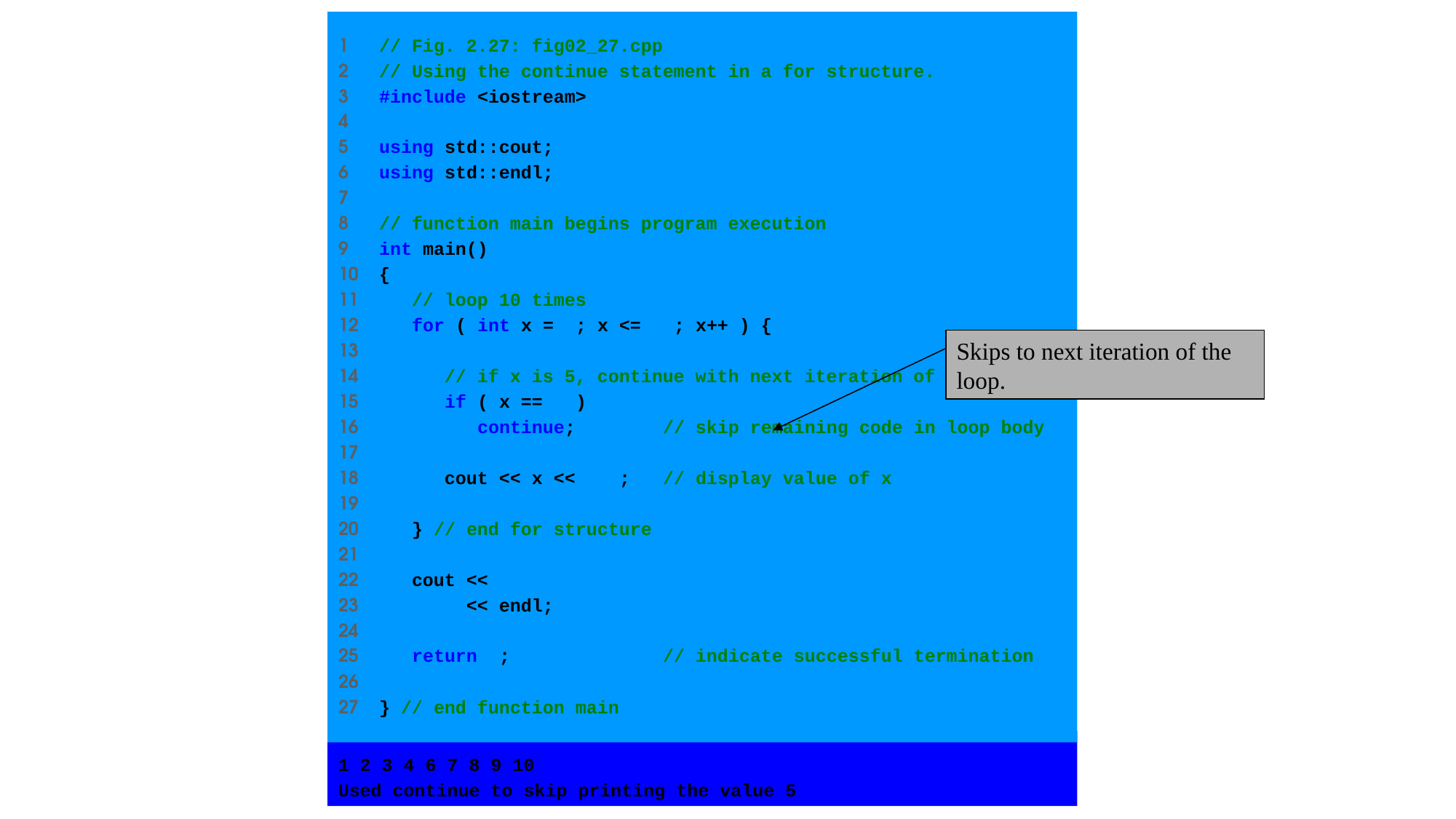

1      // Fig. 2.27: fig02_27.cpp
2      // Using the continue statement in a for structure.
3      #include <iostream>
4
5      using std::cout;
6      using std::endl;
7
8      // function main begins program execution
9      int main()
10    {
11       // loop 10 times
12       for ( int x = 1; x <= 10; x++ ) {
13
14          // if x is 5, continue with next iteration of loop
15          if ( x == 5 )
16             continue;        // skip remaining code in loop body
17
18          cout << x << " ";   // display value of x
19
20       } // end for structure
21
22       cout << "\nUsed continue to skip printing the value 5"
23            << endl;
24
25       return 0;              // indicate successful termination
26
27    } // end function main

Skips to next iteration of the loop.

1 2 3 4 6 7 8 9 10
Used continue to skip printing the value 5